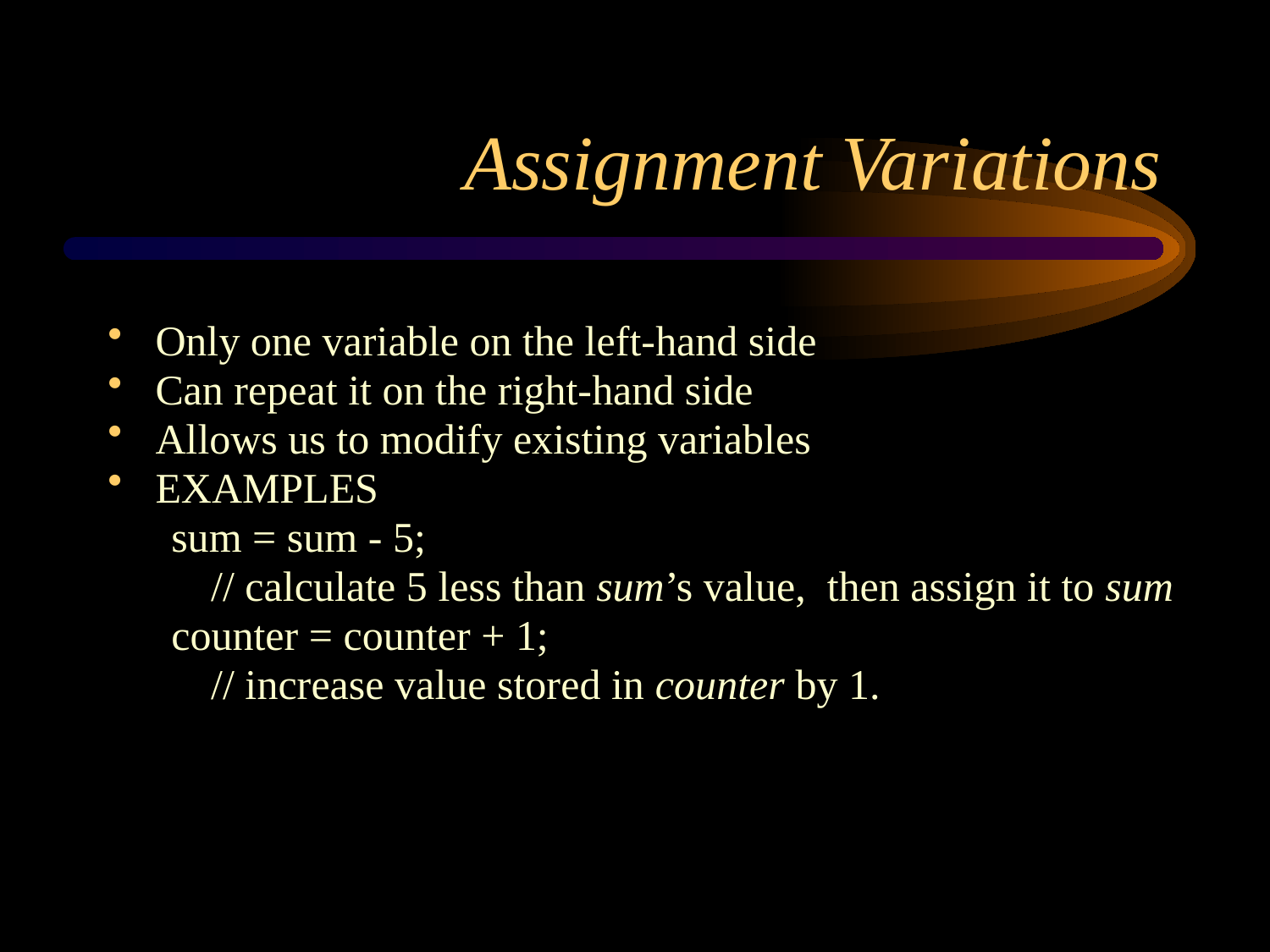

# Assignment Variations
Only one variable on the left-hand side
Can repeat it on the right-hand side
Allows us to modify existing variables
EXAMPLES
sum = sum - 5;
	// calculate 5 less than sum’s value,  then assign it to sum
counter = counter + 1;
	// increase value stored in counter by 1.